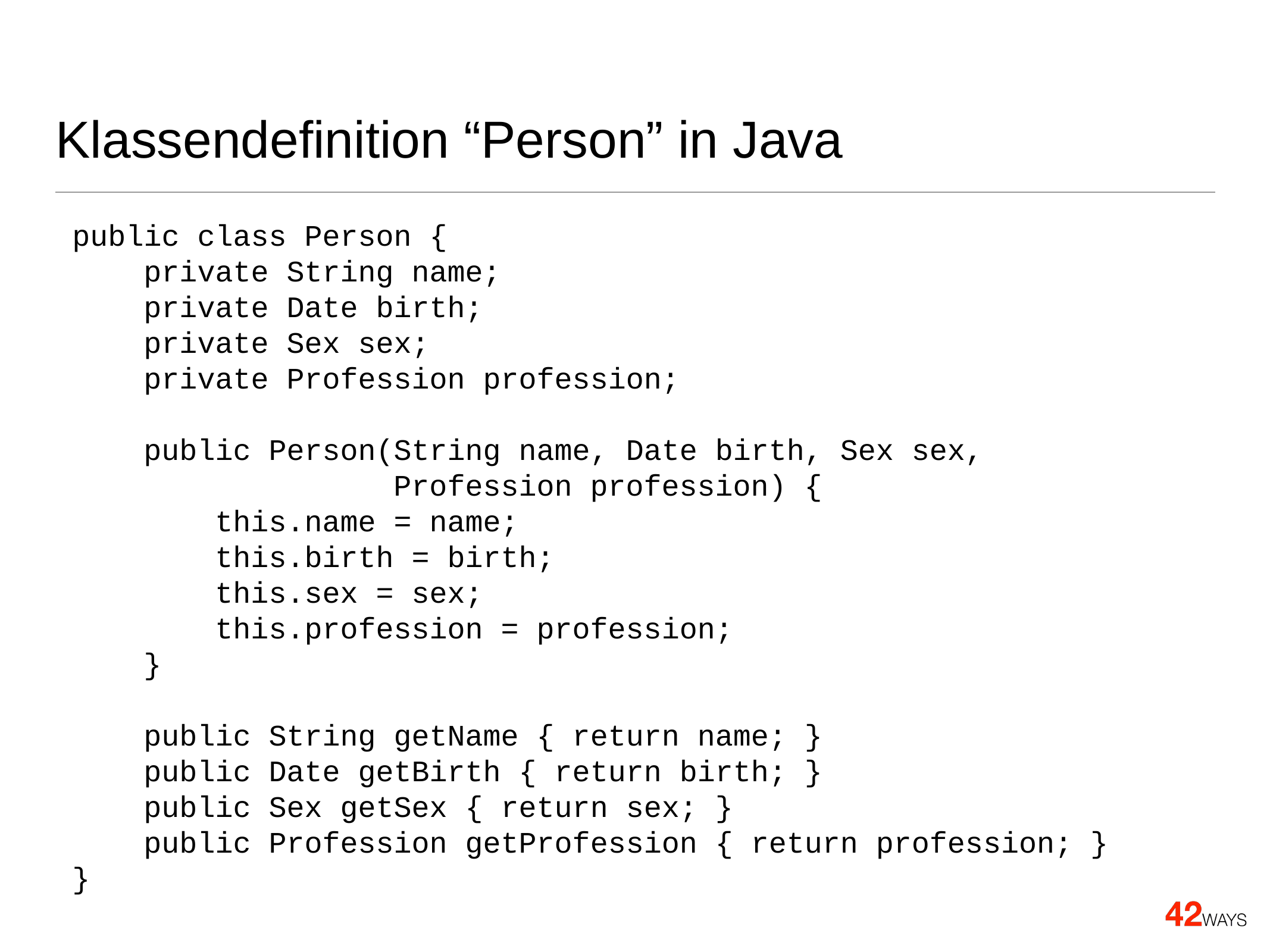

# Klassendefinition “Person” in Java
public class Person {
    private String name;
    private Date birth;
    private Sex sex;
    private Profession profession;

    public Person(String name, Date birth, Sex sex,
                  Profession profession) {
        this.name = name;
        this.birth = birth;
        this.sex = sex;
        this.profession = profession;
    }

    public String getName { return name; }
    public Date getBirth { return birth; }
    public Sex getSex { return sex; }
    public Profession getProfession { return profession; }
}